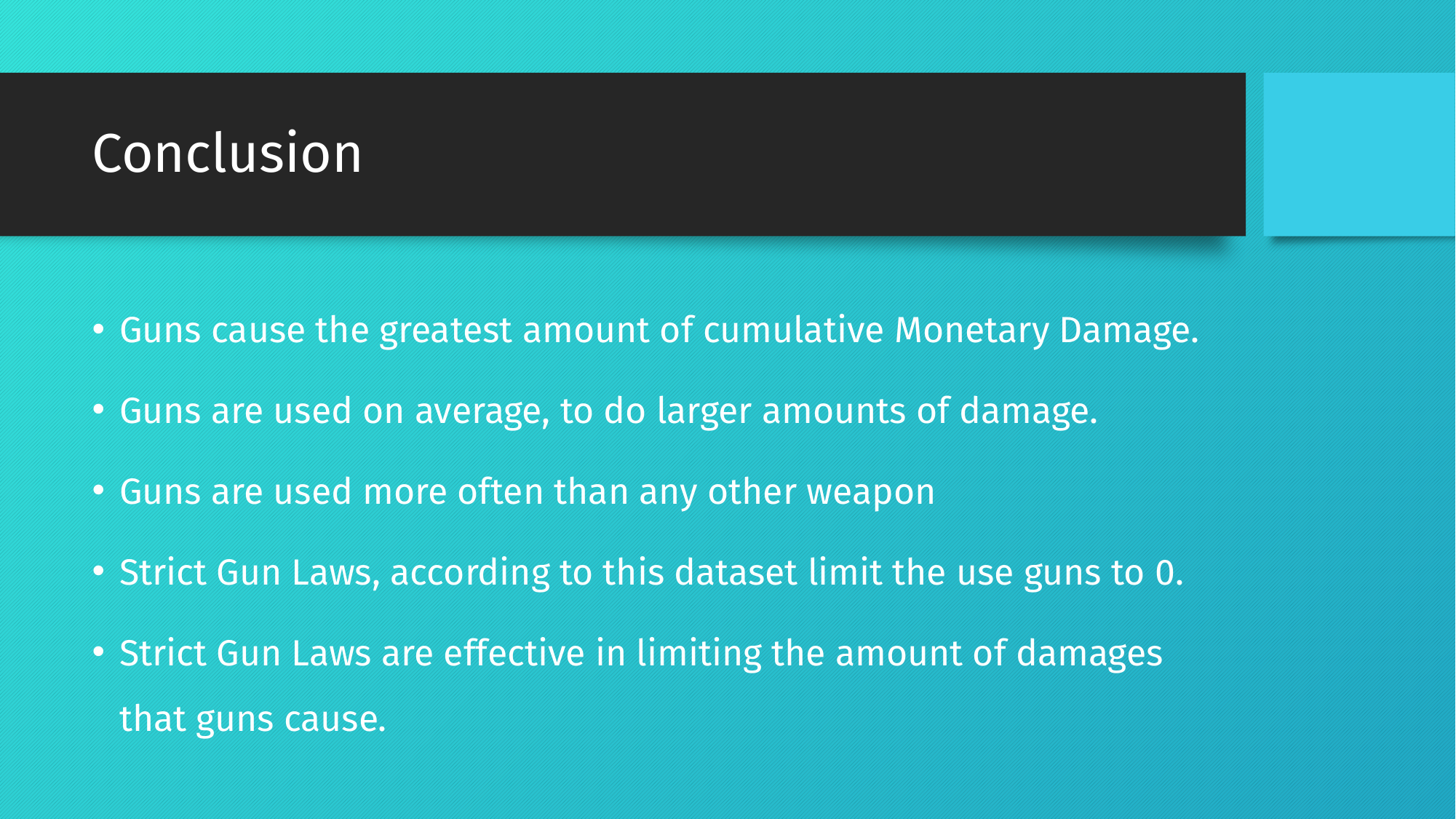

# Conclusion
Guns cause the greatest amount of cumulative Monetary Damage.
Guns are used on average, to do larger amounts of damage.
Guns are used more often than any other weapon
Strict Gun Laws, according to this dataset limit the use guns to 0.
Strict Gun Laws are effective in limiting the amount of damages that guns cause.